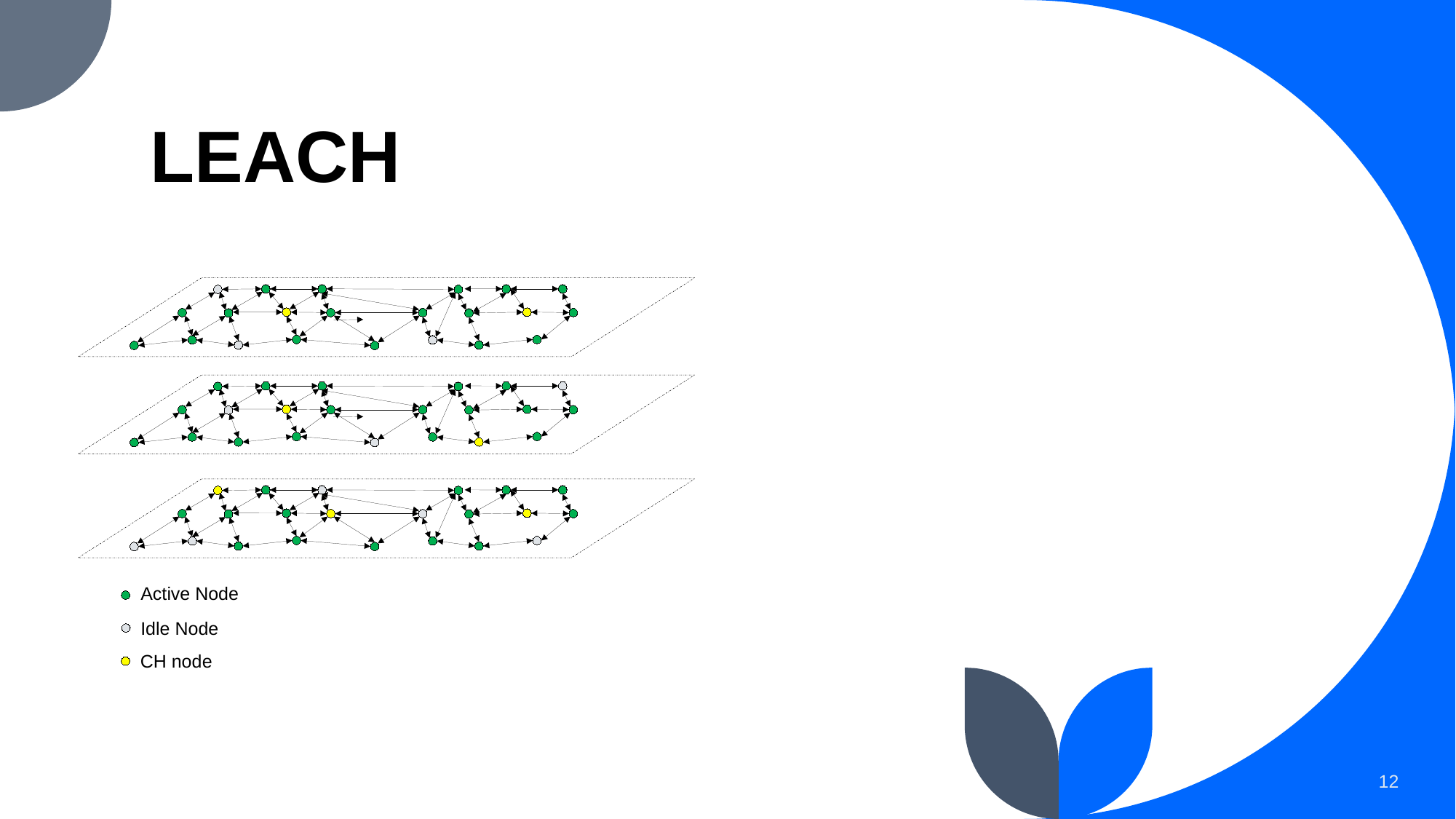

# LEACH

Active Node

Idle Node

CH node

12